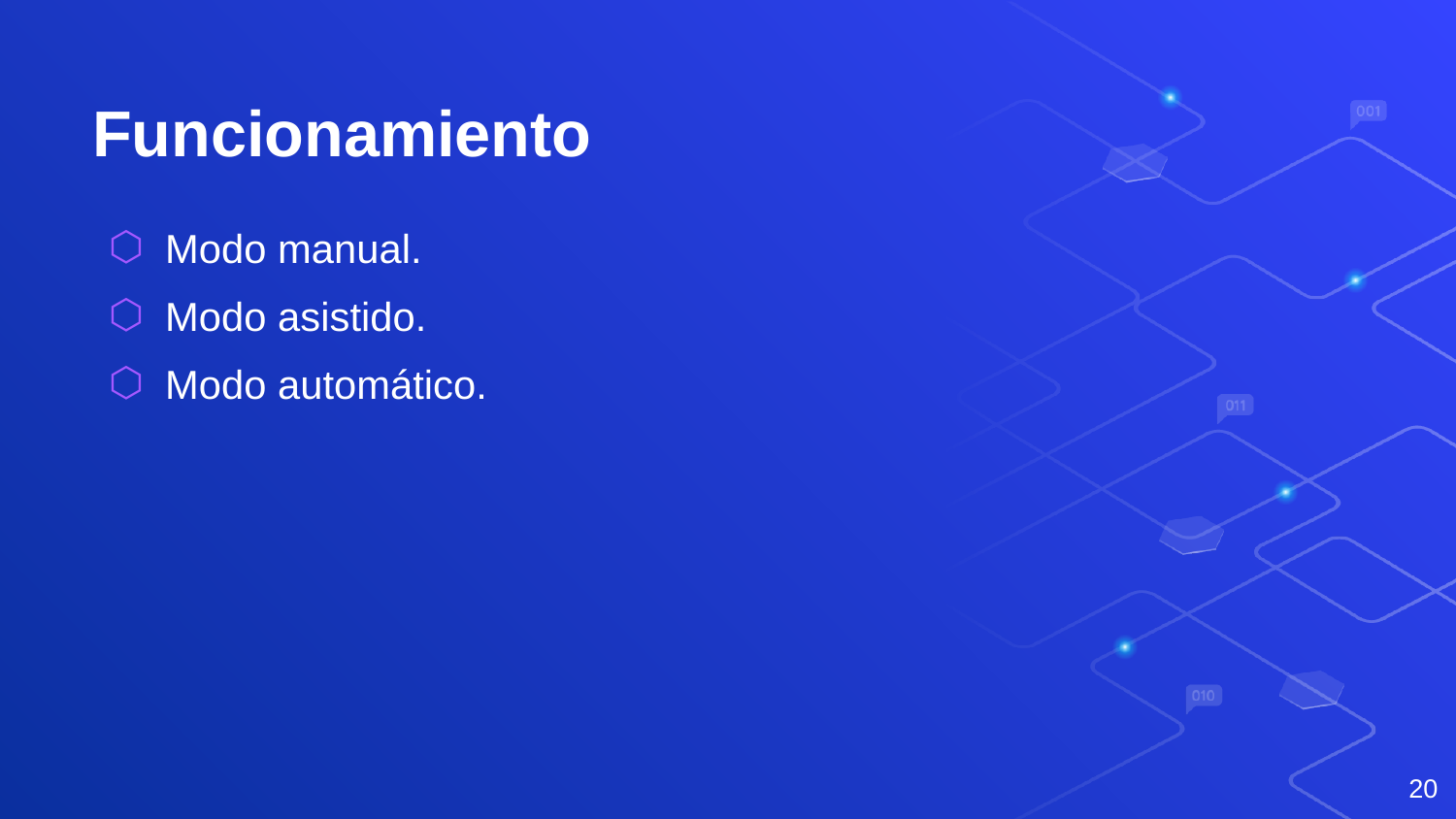

# Funcionamiento
Modo manual.
Modo asistido.
Modo automático.
20